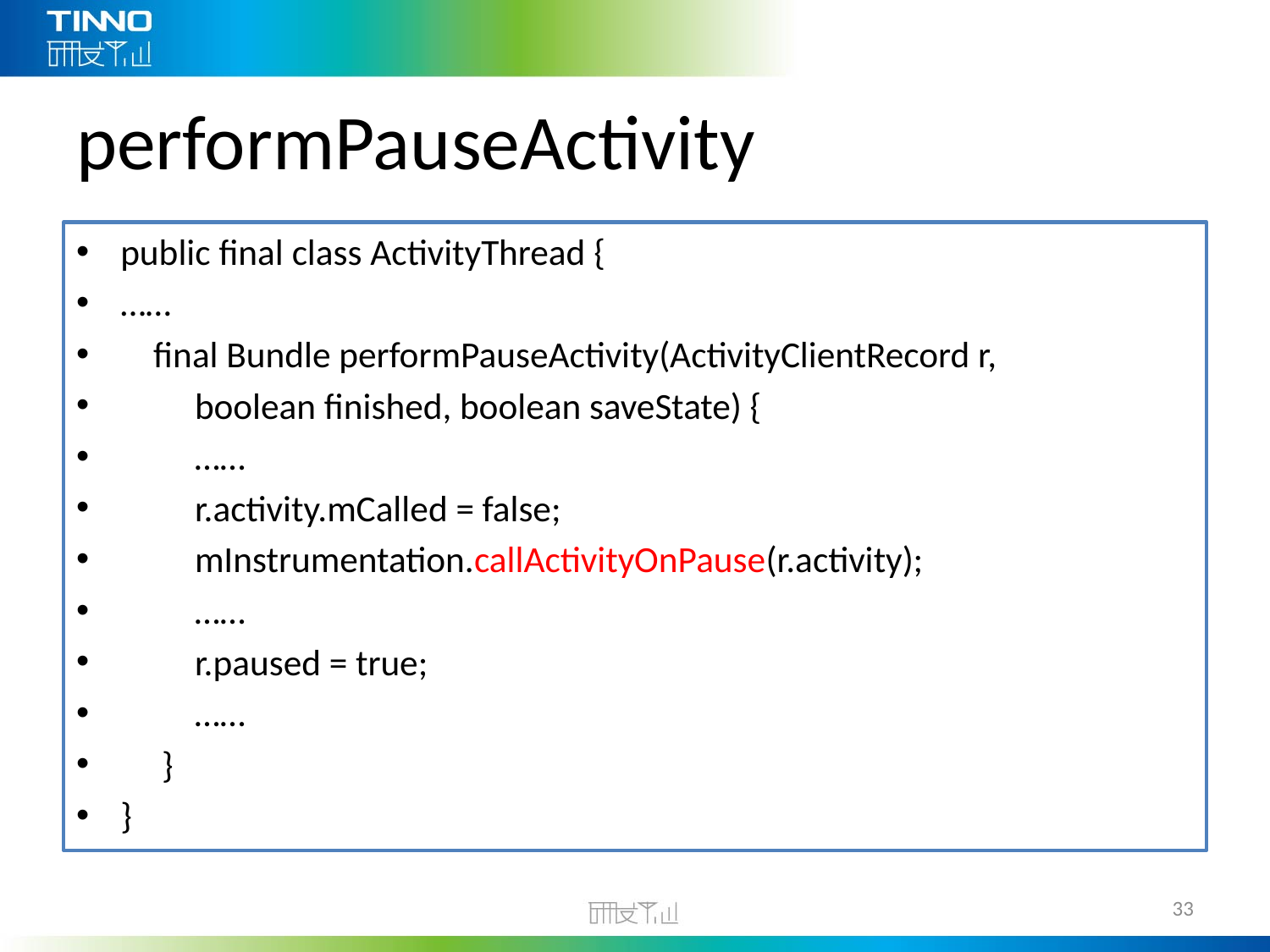

# performPauseActivity
public final class ActivityThread {
……
    final Bundle performPauseActivity(ActivityClientRecord r,
         boolean finished, boolean saveState) {
         ……
         r.activity.mCalled = false;
         mInstrumentation.callActivityOnPause(r.activity);
         ……
         r.paused = true;
         ……
     }
}

33